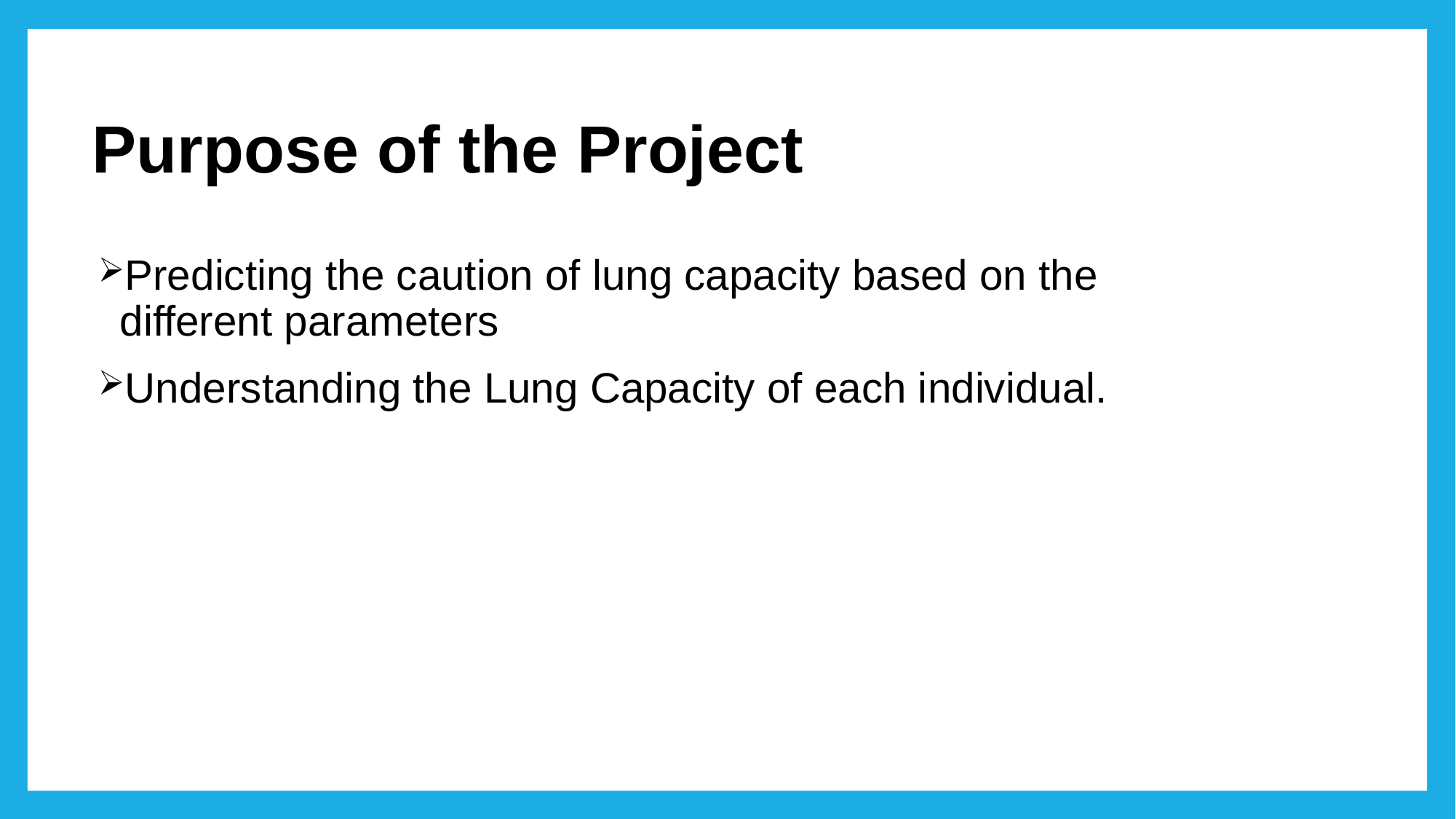

# Purpose of the Project
Predicting the caution of lung capacity based on the different parameters
Understanding the Lung Capacity of each individual.